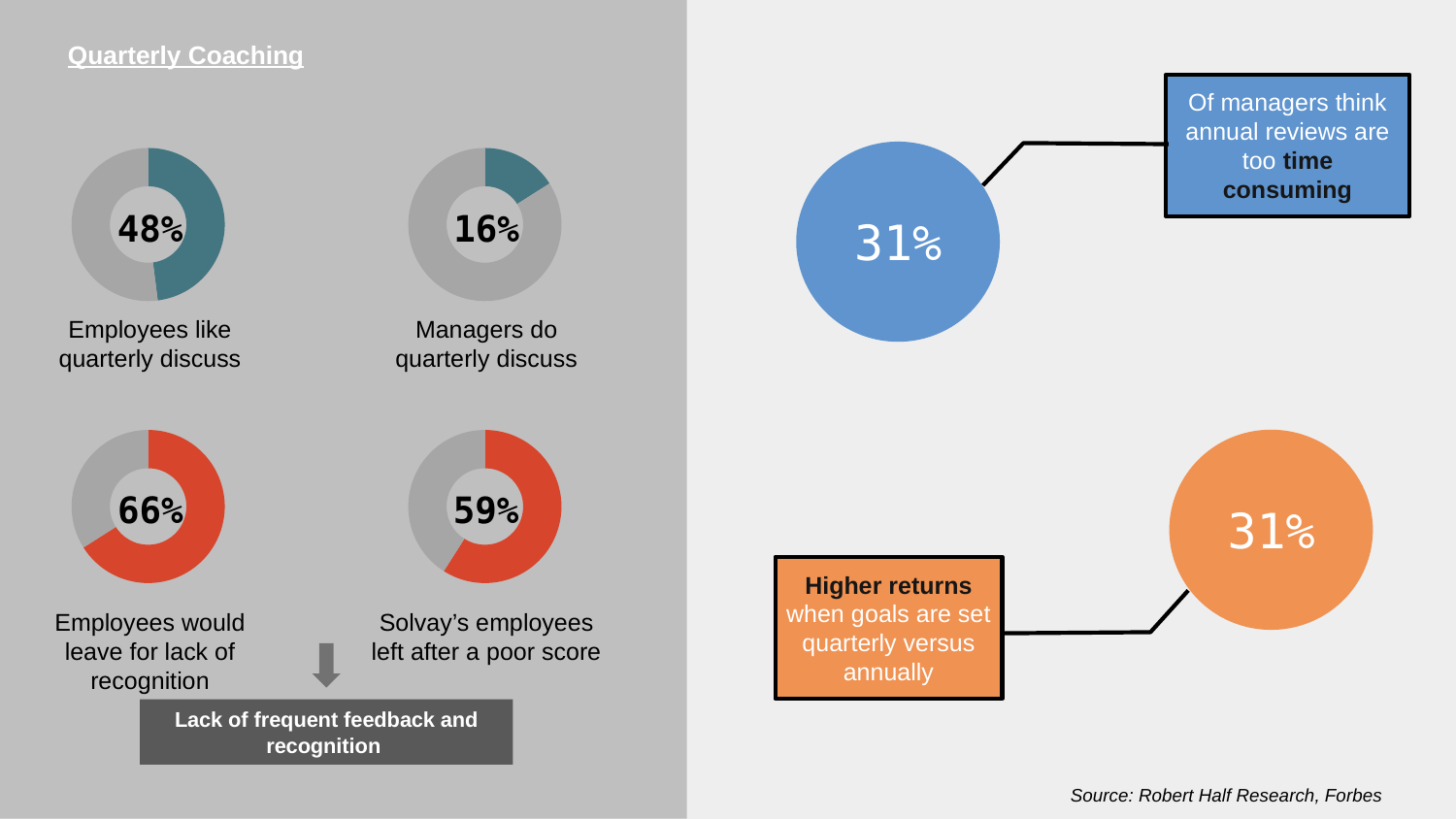

# Quarterly Coaching
Of managers think annual reviews are too time consuming

### Chart

| Category | Column1 |
|---|---|
| 1st Qtr | 0.48 |
| 2nd Qtr | 0.52 |

### Chart

| Category | Column1 |
|---|---|
| 1st Qtr | 0.16 |
| 2nd Qtr | 0.84 |
31%
16%
48%
Employees like quarterly discuss
Managers do quarterly discuss

### Chart

| Category | Column1 |
|---|---|
| 1st Qtr | 0.66 |
| 2nd Qtr | 0.34 |

### Chart

| Category | Column1 |
|---|---|
| 1st Qtr | 0.59 |
| 2nd Qtr | 0.41 |
31%
66%
59%
Higher returns when goals are set quarterly versus annually
Employees would leave for lack of recognition
Solvay’s employees left after a poor score

Lack of frequent feedback and recognition
Source: Robert Half Research, Forbes